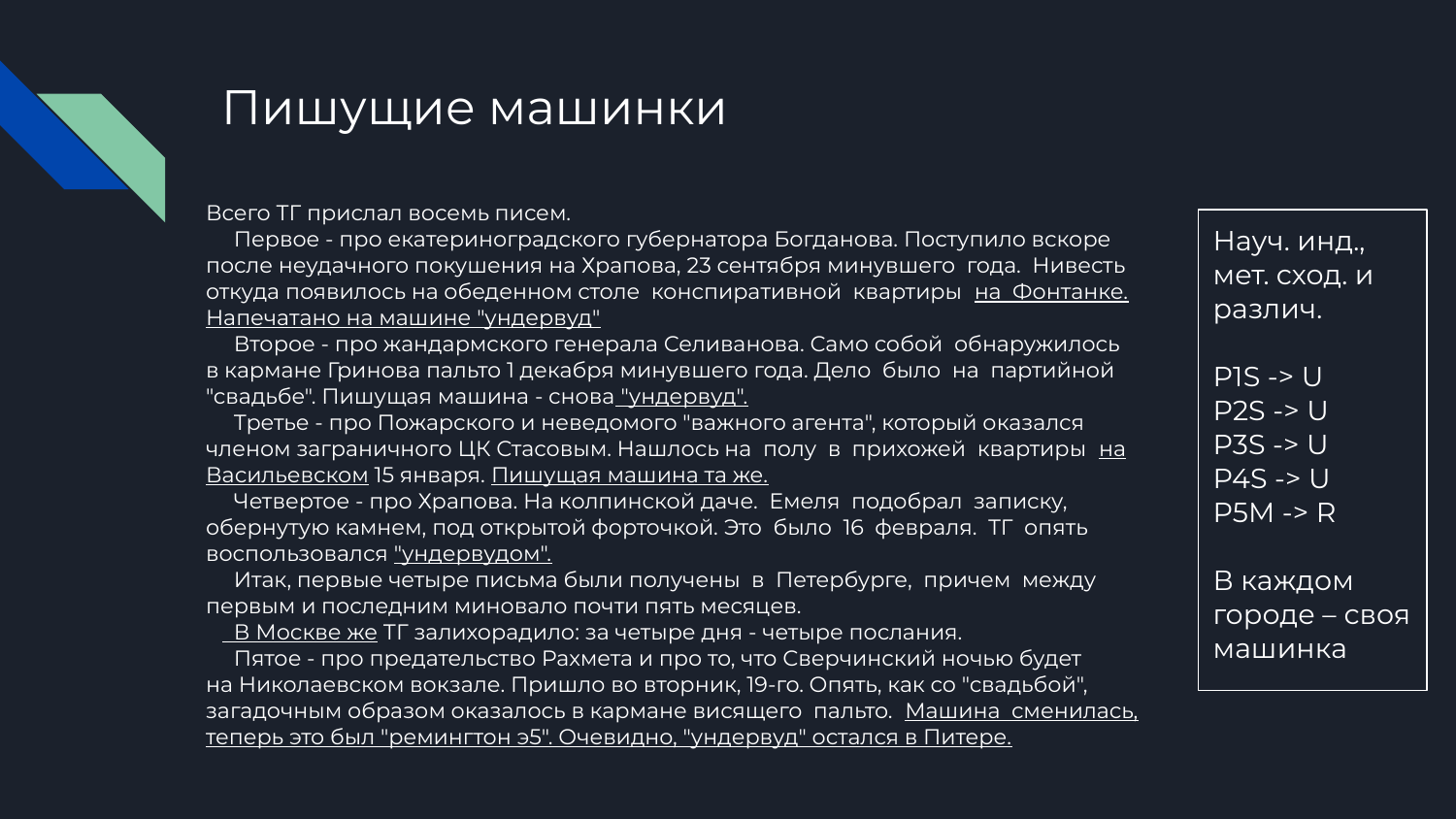

# Пишущие машинки
Всего ТГ прислал восемь писем.
     Первое - про екатериноградского губернатора Богданова. Поступило вскоре
после неудачного покушения на Храпова, 23 сентября минувшего  года.  Нивесть
откуда появилось на обеденном столе  конспиративной  квартиры  на  Фонтанке.
Напечатано на машине "ундервуд"
     Второе - про жандармского генерала Селиванова. Само собой  обнаружилось
в кармане Гринова пальто 1 декабря минувшего года. Дело  было  на  партийной
"свадьбе". Пишущая машина - снова "ундервуд".
     Третье - про Пожарского и неведомого "важного агента", который оказался
членом заграничного ЦК Стасовым. Нашлось на  полу  в  прихожей  квартиры  на
Васильевском 15 января. Пишущая машина та же.
     Четвертое - про Храпова. На колпинской даче.  Емеля  подобрал  записку,
обернутую камнем, под открытой форточкой. Это  было  16  февраля.  ТГ  опять
воспользовался "ундервудом".
     Итак, первые четыре письма были получены  в  Петербурге,  причем  между
первым и последним миновало почти пять месяцев.
     В Москве же ТГ залихорадило: за четыре дня - четыре послания.
     Пятое - про предательство Рахмета и про то, что Сверчинский ночью будет
на Николаевском вокзале. Пришло во вторник, 19-го. Опять, как со "свадьбой",
загадочным образом оказалось в кармане висящего  пальто.  Машина  сменилась,
теперь это был "ремингтон э5". Очевидно, "ундервуд" остался в Питере.

Науч. инд.,
мет. сход. и
различ.

P1S -> U
P2S -> U
P3S -> U
P4S -> U
P5M -> R

В каждом городе – своя машинка